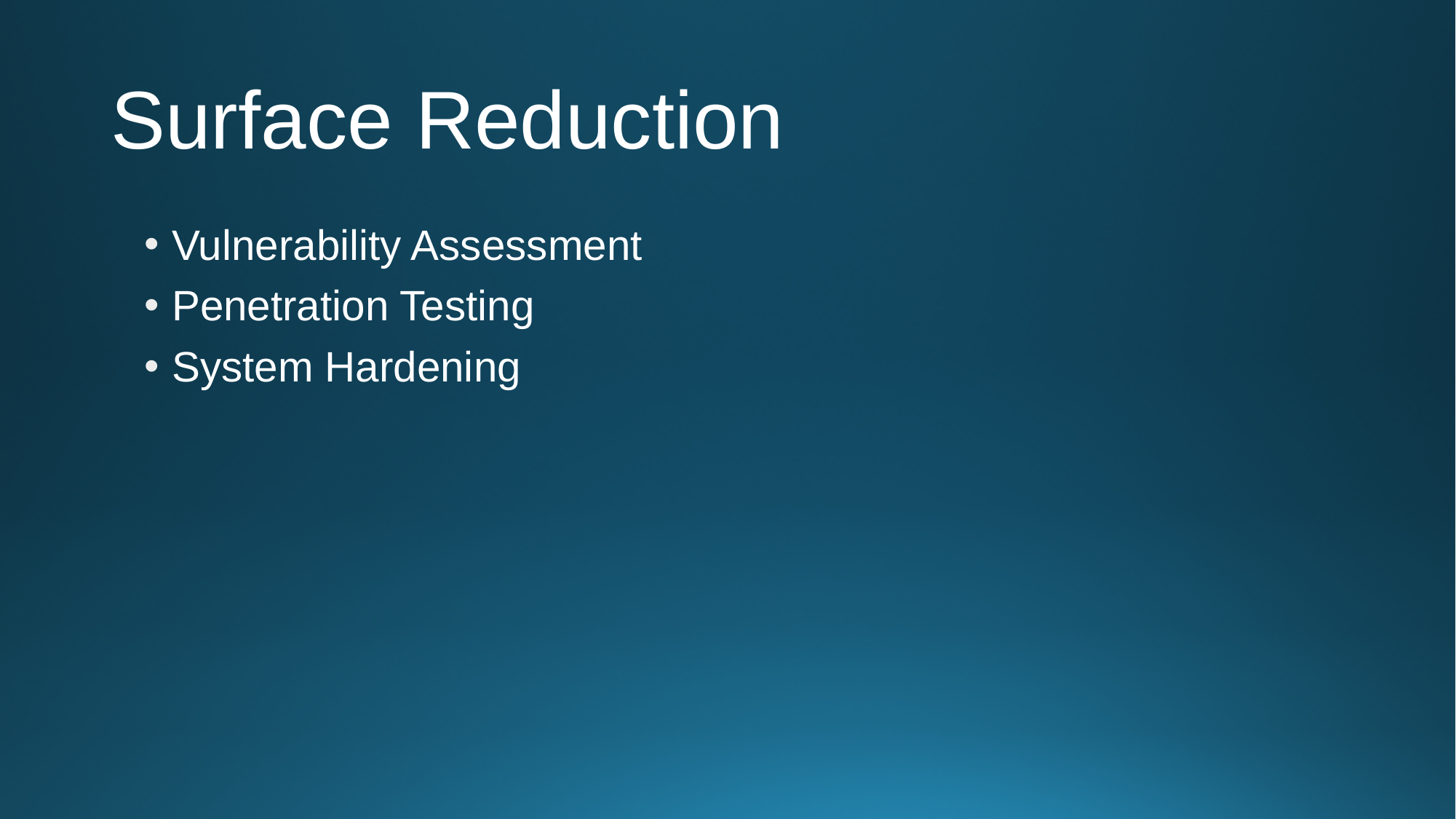

# Surface Reduction
Vulnerability Assessment
Penetration Testing
System Hardening